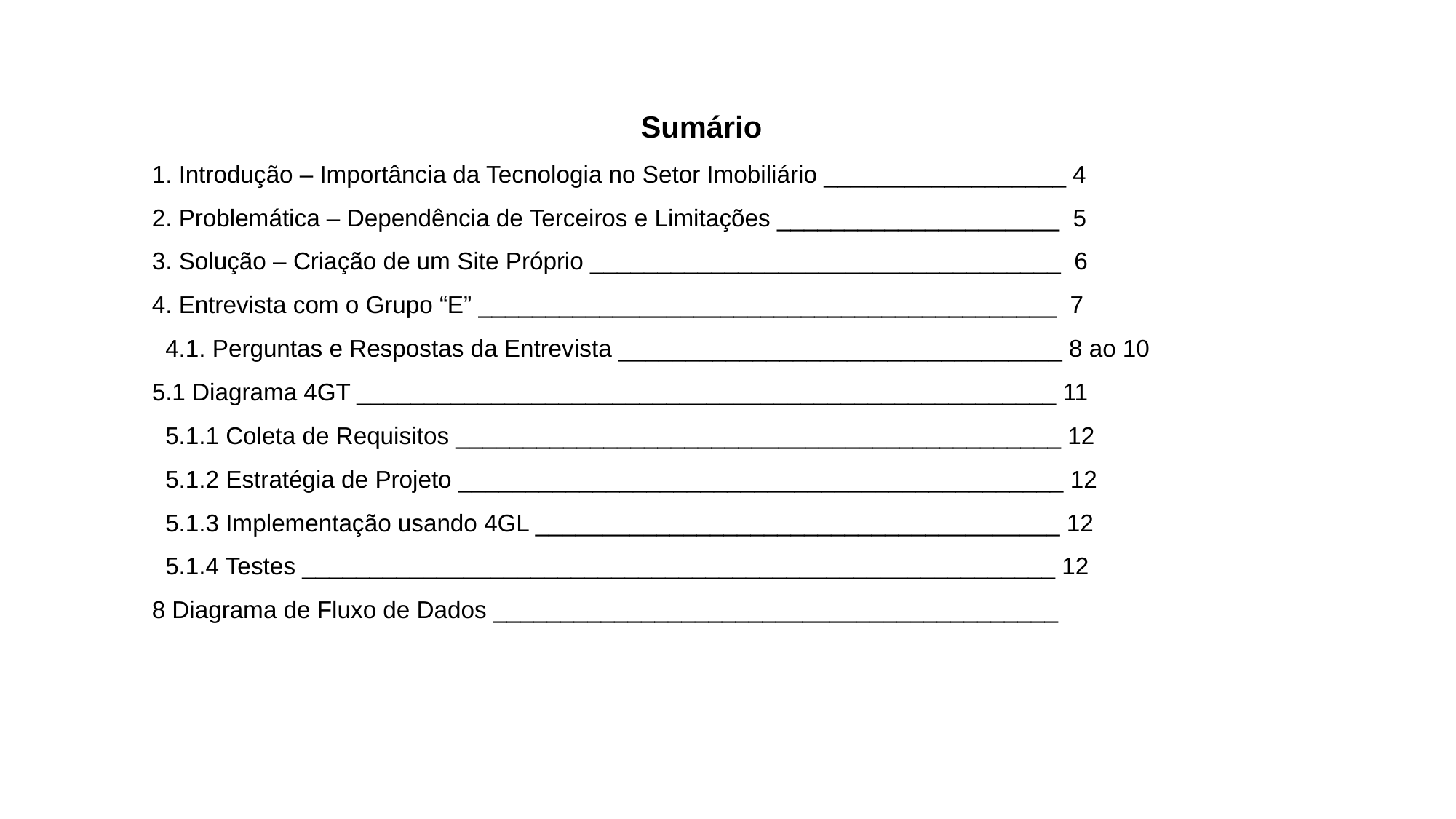

Sumário
1. Introdução – Importância da Tecnologia no Setor Imobiliário __________________ 4
2. Problemática – Dependência de Terceiros e Limitações _____________________  5
3. Solução – Criação de um Site Próprio ___________________________________  6
4. Entrevista com o Grupo “E” ___________________________________________  7
  4.1. Perguntas e Respostas da Entrevista _________________________________ 8 ao 10
5.1 Diagrama 4GT ____________________________________________________ 11
  5.1.1 Coleta de Requisitos _____________________________________________ 12
  5.1.2 Estratégia de Projeto _____________________________________________ 12
  5.1.3 Implementação usando 4GL _______________________________________ 12
  5.1.4 Testes ________________________________________________________ 12
8 Diagrama de Fluxo de Dados __________________________________________